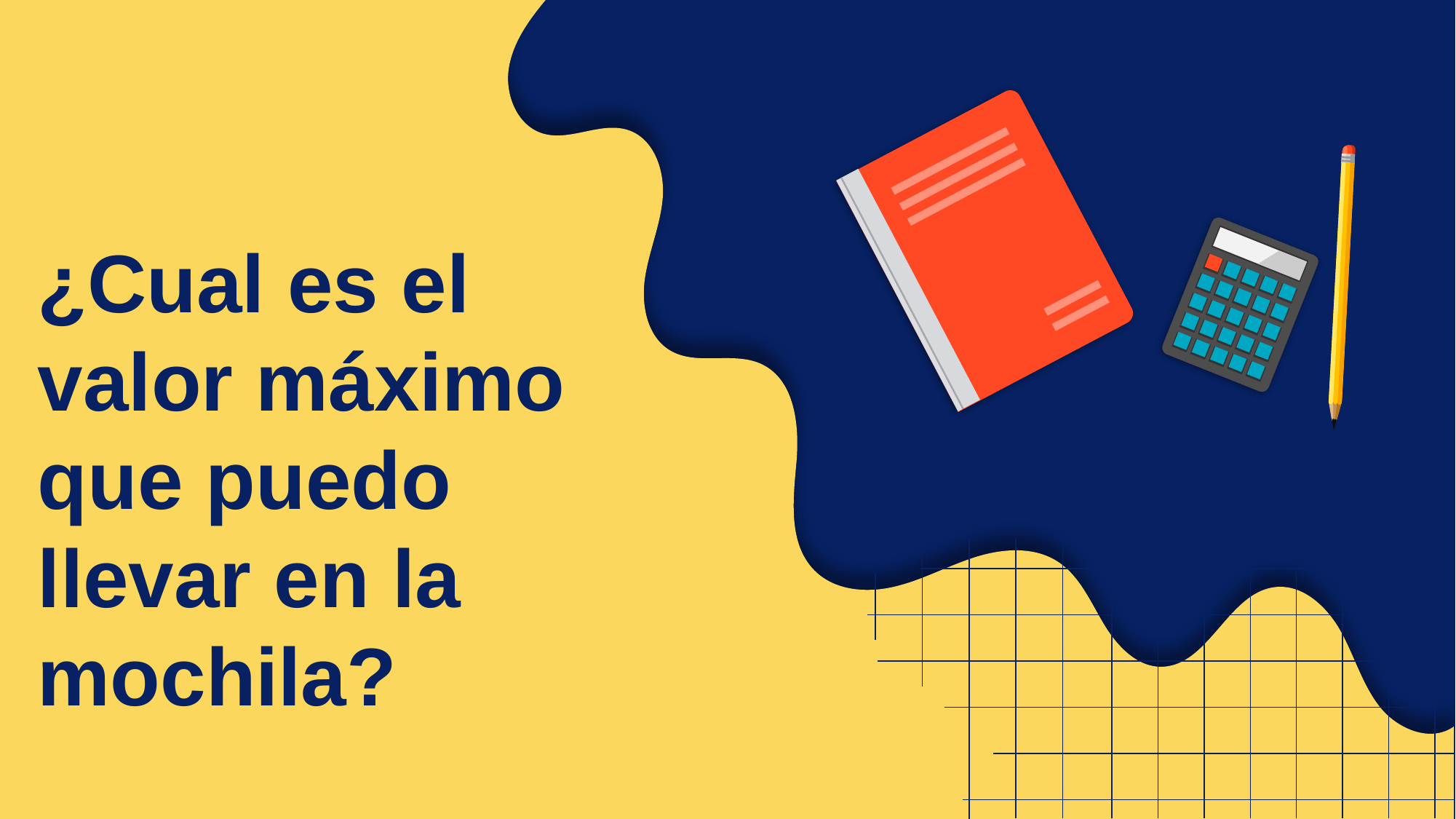

# ¿Cual es el valor máximo que puedo llevar en la mochila?